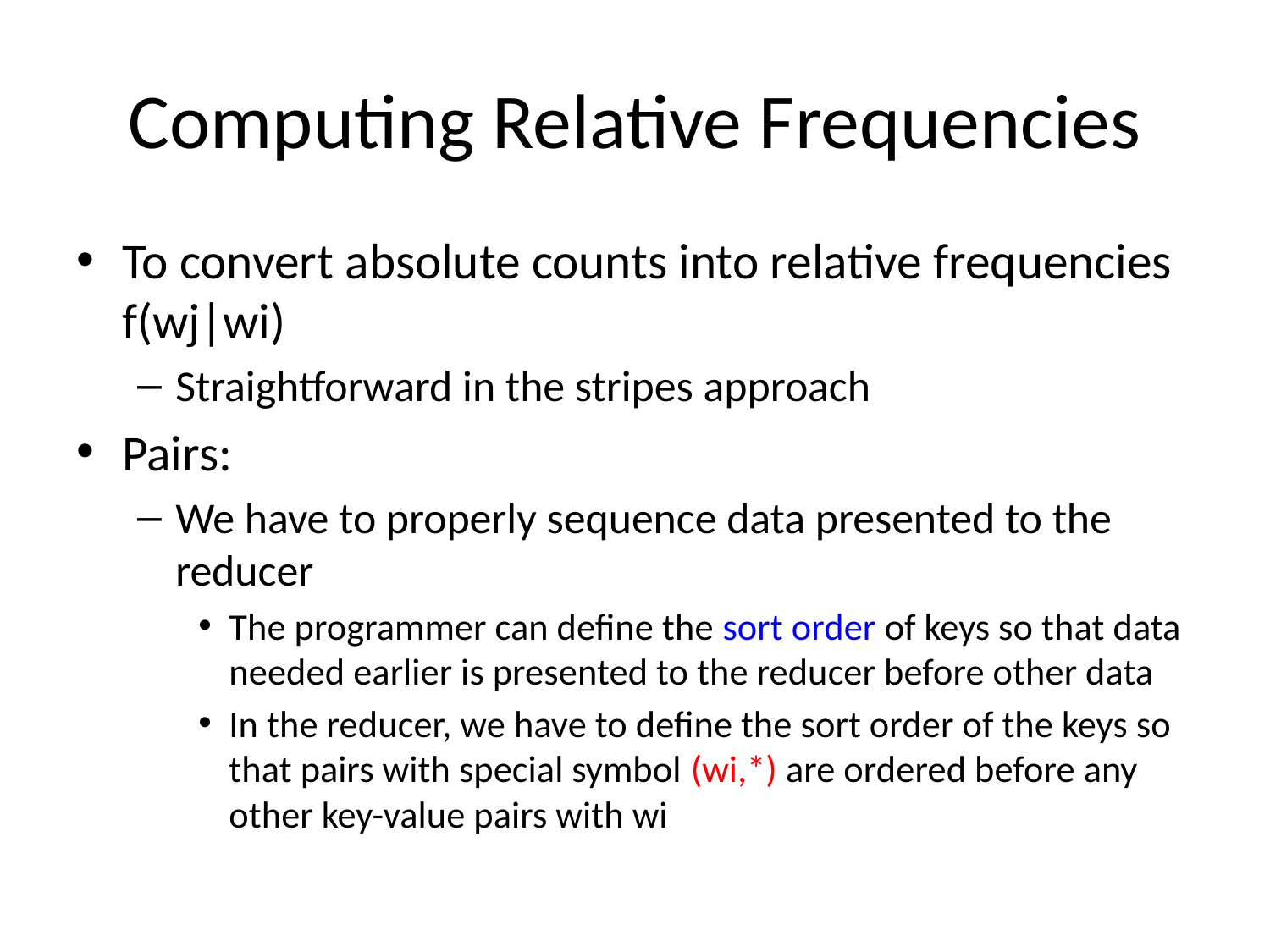

# Computing Relative Frequencies
To convert absolute counts into relative frequencies f(wj|wi)
Straightforward in the stripes approach
Pairs:
We have to properly sequence data presented to the reducer
The programmer can define the sort order of keys so that data needed earlier is presented to the reducer before other data
In the reducer, we have to define the sort order of the keys so that pairs with special symbol (wi,*) are ordered before any other key-value pairs with wi